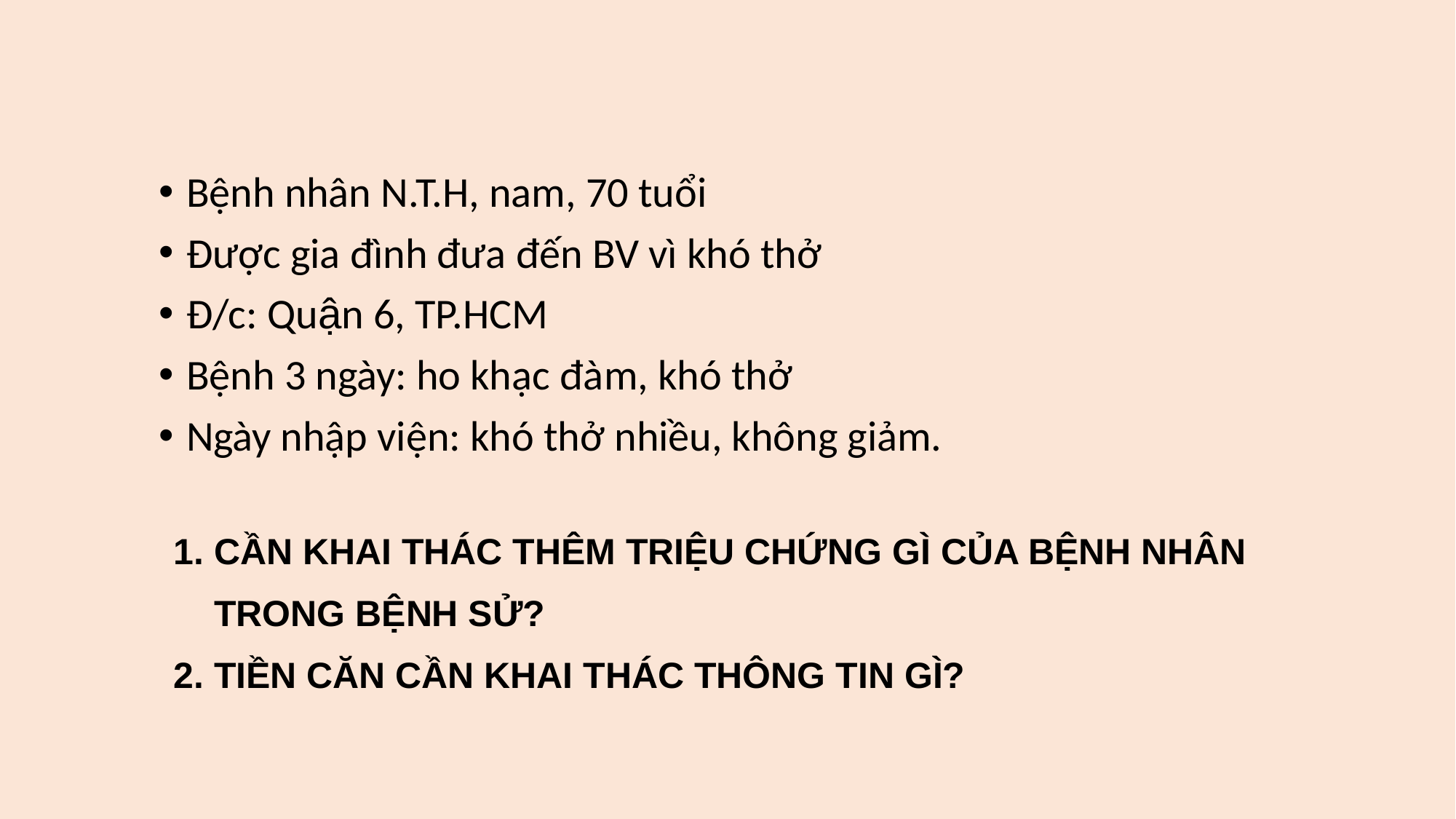

Bệnh nhân N.T.H, nam, 70 tuổi
Được gia đình đưa đến BV vì khó thở
Đ/c: Quận 6, TP.HCM
Bệnh 3 ngày: ho khạc đàm, khó thở
Ngày nhập viện: khó thở nhiều, không giảm.

1. CẦN KHAI THÁC THÊM TRIỆU CHỨNG GÌ CỦA BỆNH NHÂN
    TRONG BỆNH SỬ?
2. TIỀN CĂN CẦN KHAI THÁC THÔNG TIN GÌ?